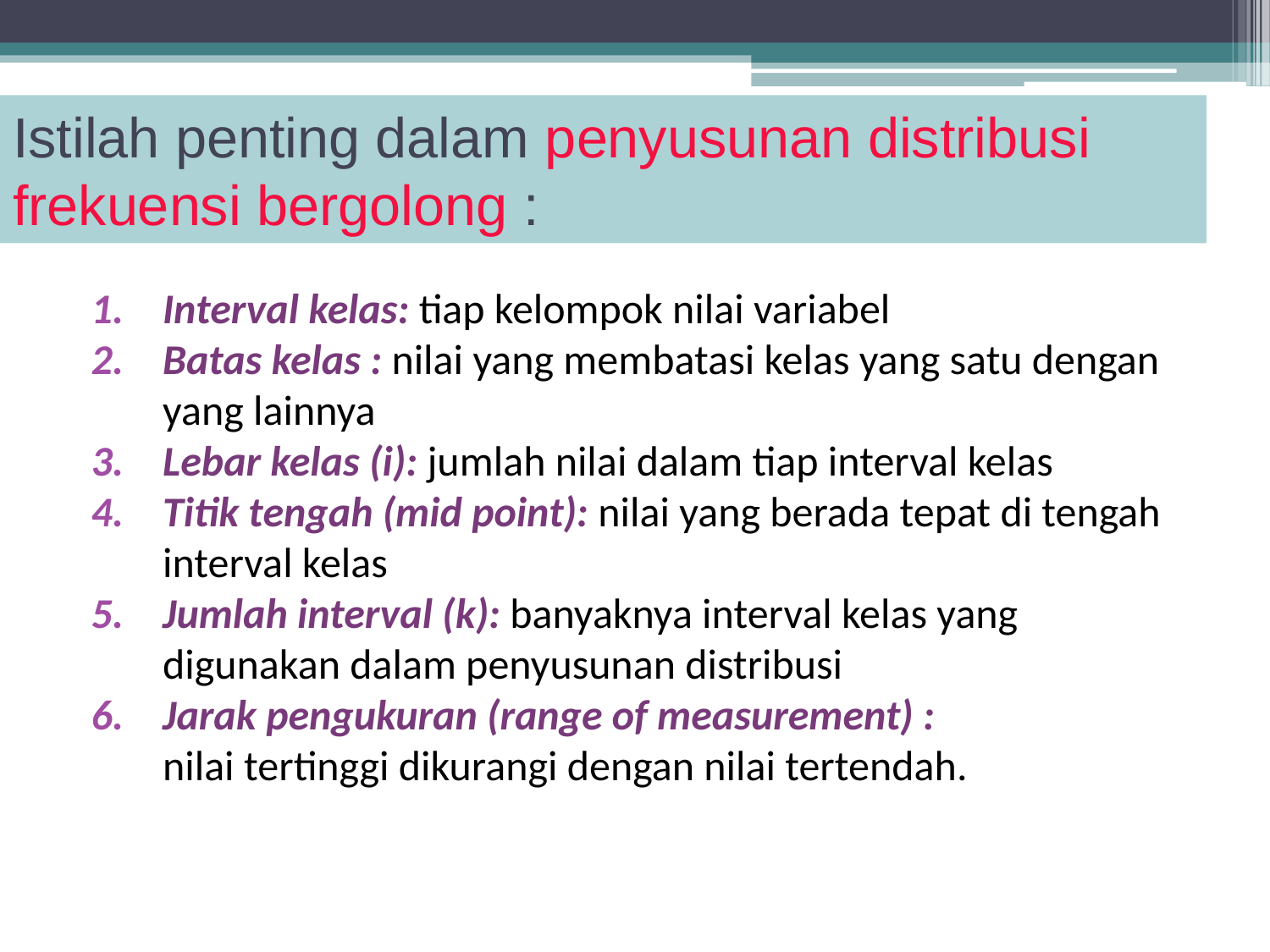

# Istilah penting dalam penyusunan distribusi frekuensi bergolong :
Interval kelas: tiap kelompok nilai variabel
Batas kelas : nilai yang membatasi kelas yang satu dengan yang lainnya
Lebar kelas (i): jumlah nilai dalam tiap interval kelas
Titik tengah (mid point): nilai yang berada tepat di tengah interval kelas
Jumlah interval (k): banyaknya interval kelas yang digunakan dalam penyusunan distribusi
Jarak pengukuran (range of measurement) :
	nilai tertinggi dikurangi dengan nilai tertendah.